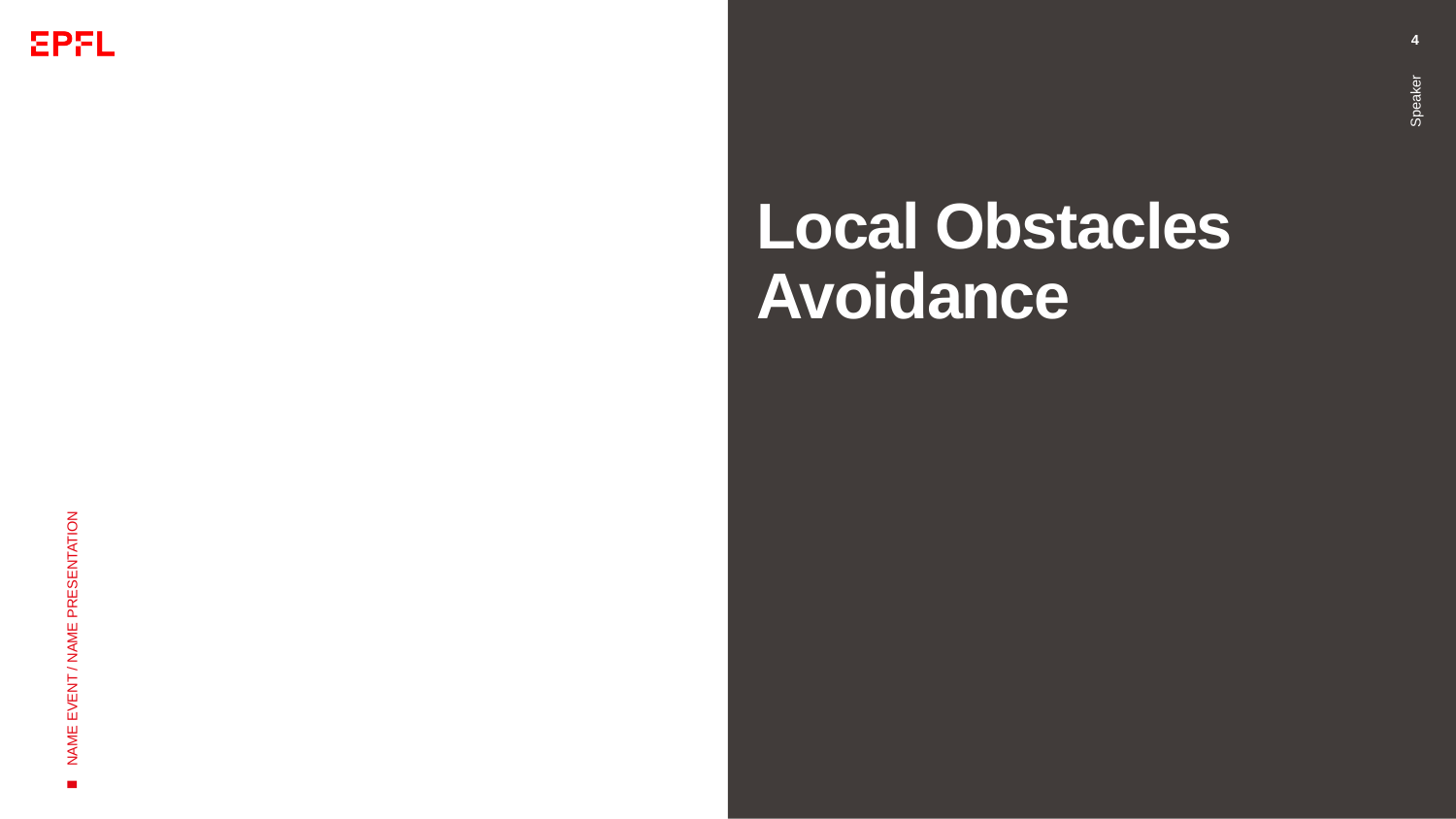

4
# Local Obstacles Avoidance
Speaker

NAME EVENT / NAME PRESENTATION